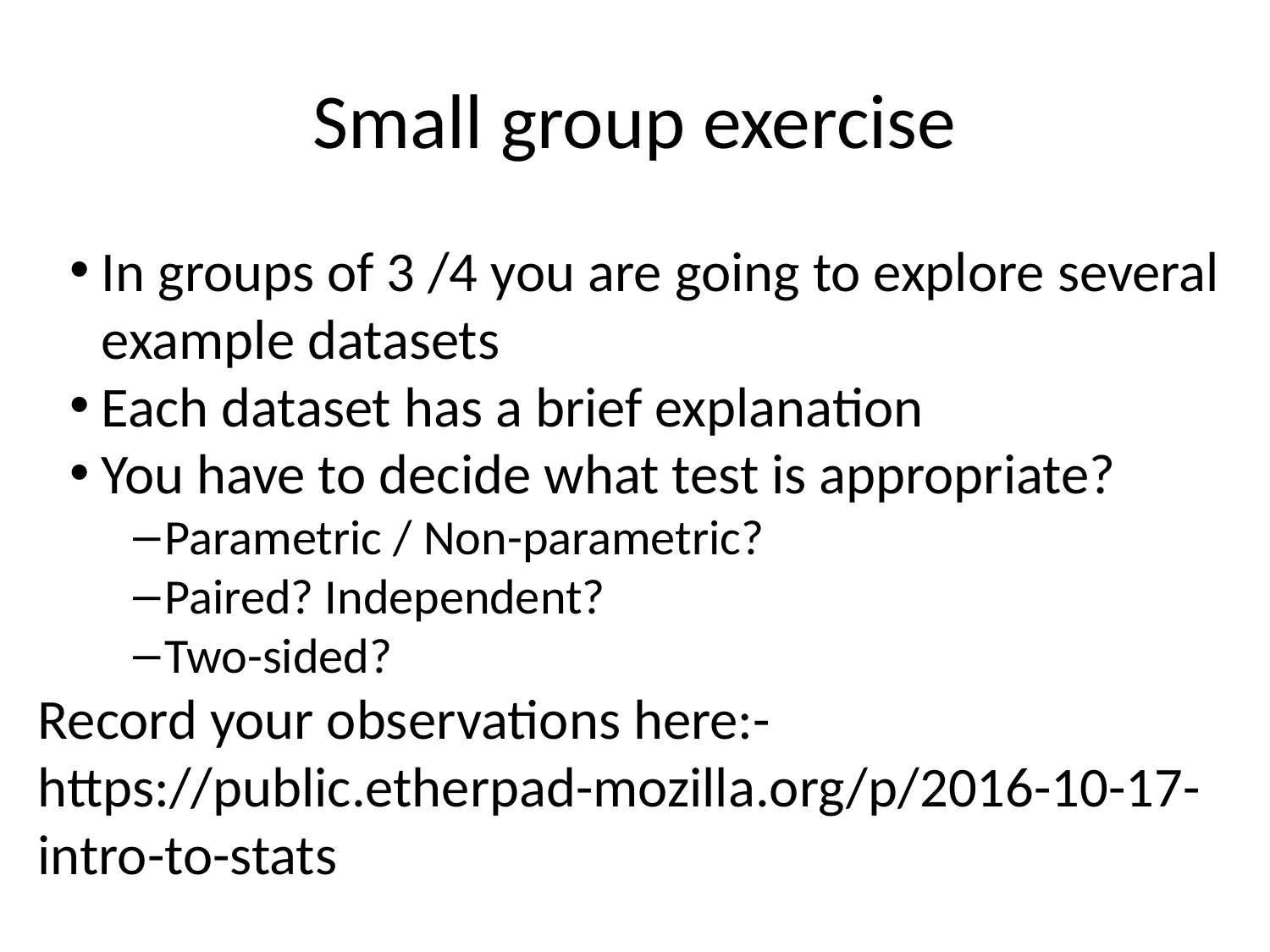

# Small group exercise
In groups of 3 /4 you are going to explore several example datasets
Each dataset has a brief explanation
You have to decide what test is appropriate?
Parametric / Non-parametric?
Paired? Independent?
Two-sided?
Record your observations here:-
https://public.etherpad-mozilla.org/p/2016-10-17-intro-to-stats